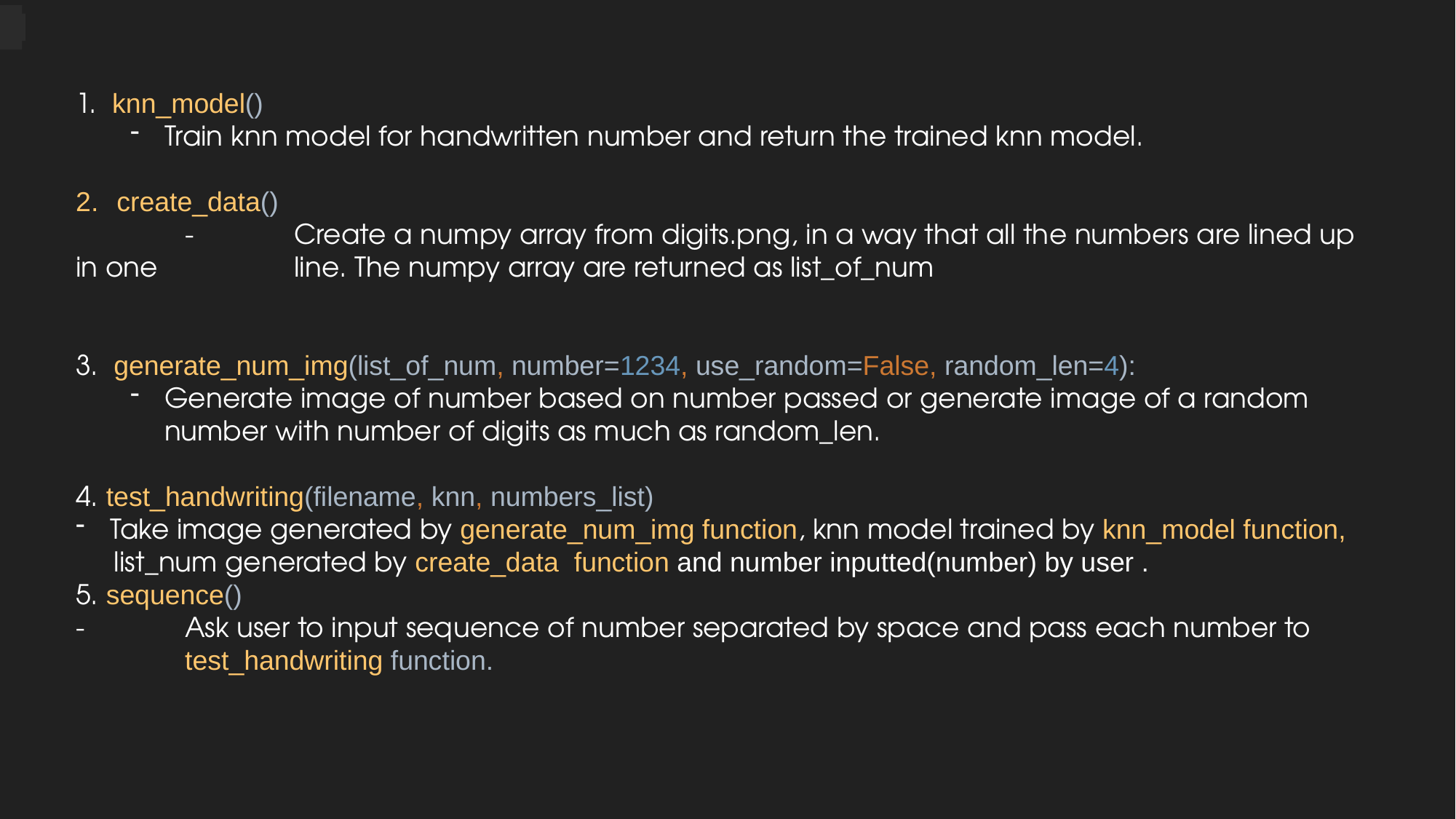

1.  knn_model()
Train knn model for handwritten number and return the trained knn model.

create_data()
	- 	Create a numpy array from digits.png, in a way that all the numbers are lined up in one 		line. The numpy array are returned as list_of_num

3.  generate_num_img(list_of_num, number=1234, use_random=False, random_len=4):
Generate image of number based on number passed or generate image of a random number with number of digits as much as random_len.

4. test_handwriting(filename, knn, numbers_list)
Take image generated by generate_num_img function, knn model trained by knn_model function,
     list_num generated by create_data  function and number inputted(number) by user .
5. sequence()
- 	Ask user to input sequence of number separated by space and pass each number to  	test_handwriting function.